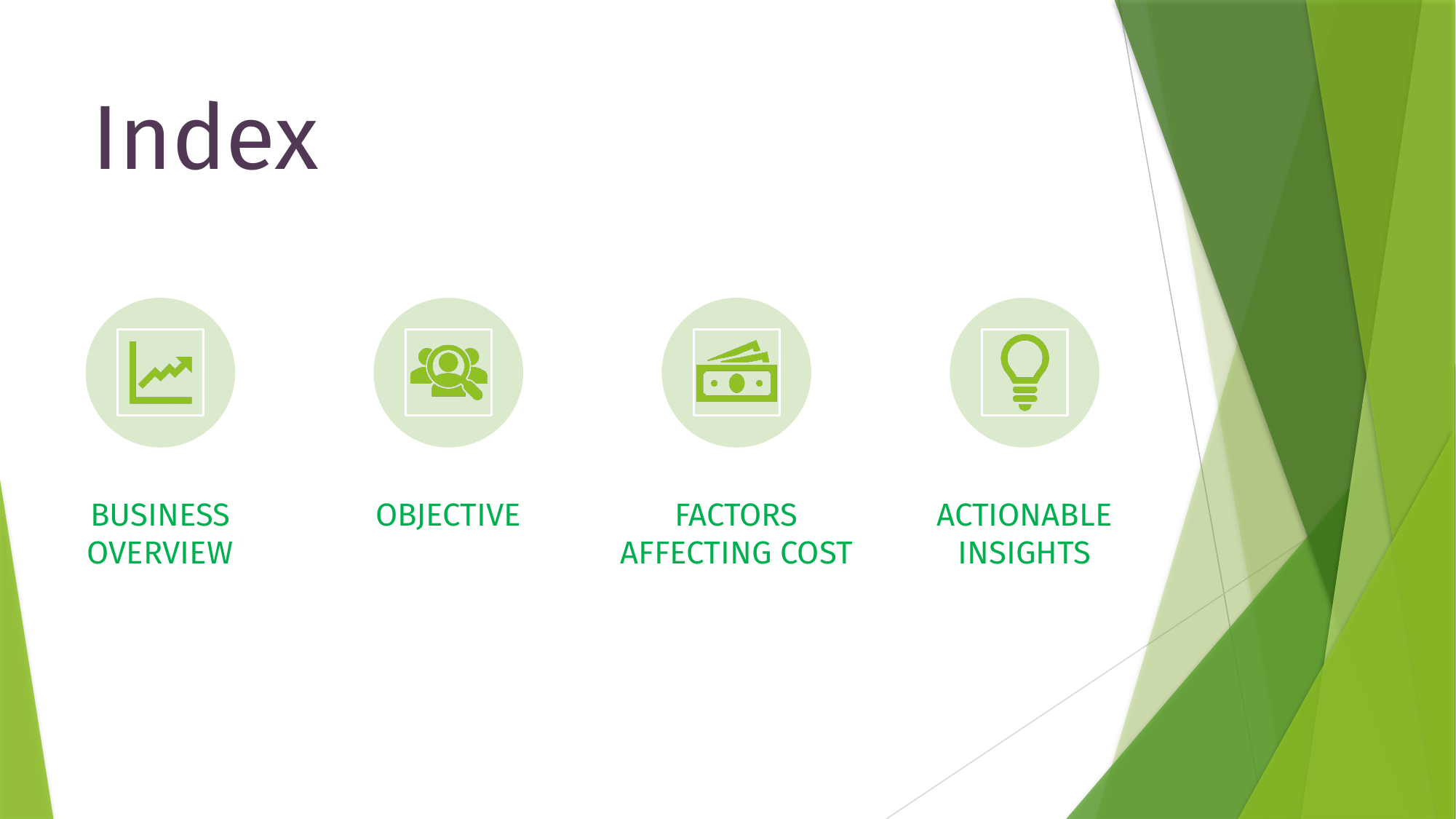

# Index
Business Overview
Objective
Factors affecting cost
Actionable Insights